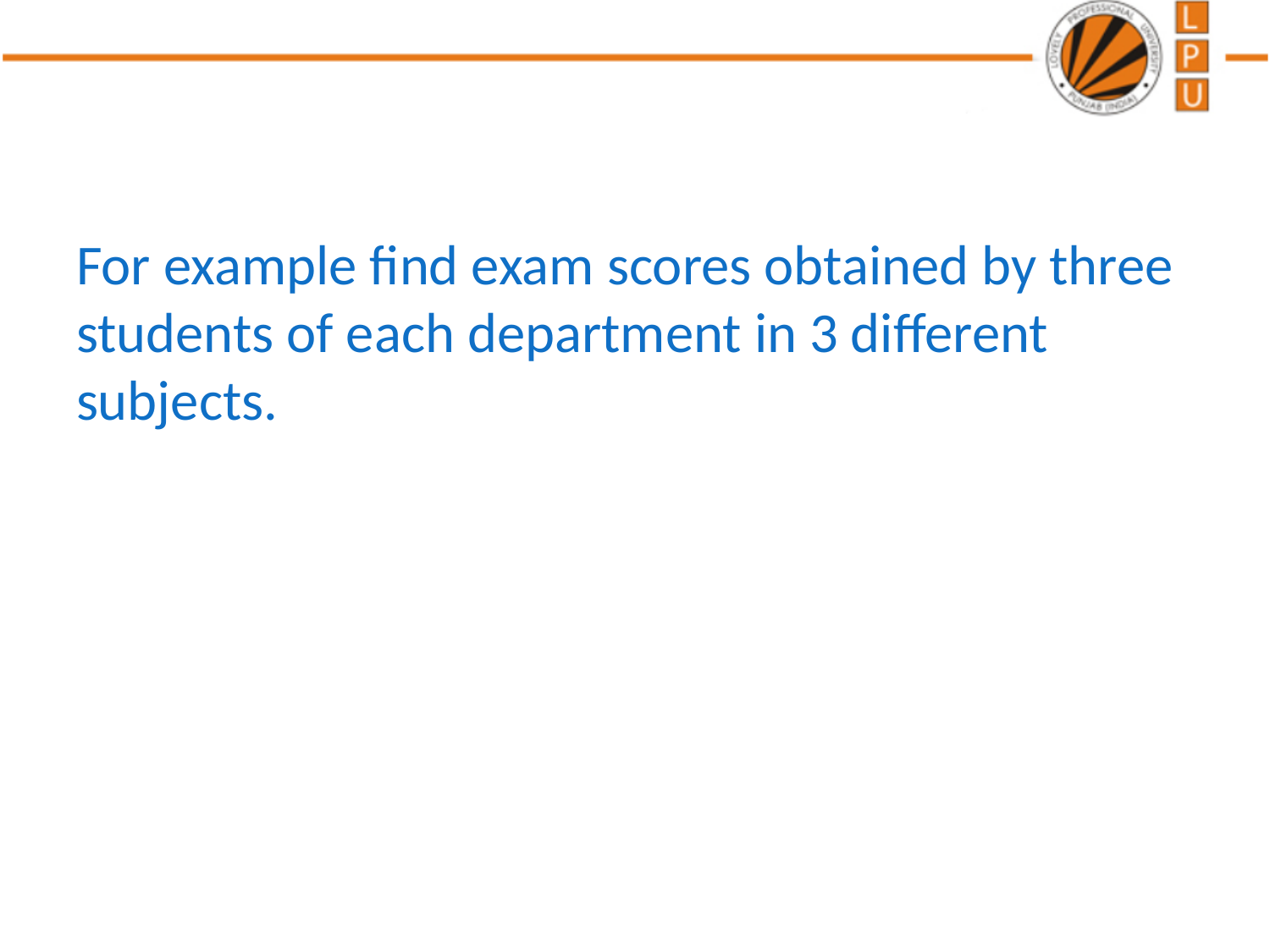

#
For example find exam scores obtained by three students of each department in 3 different subjects.